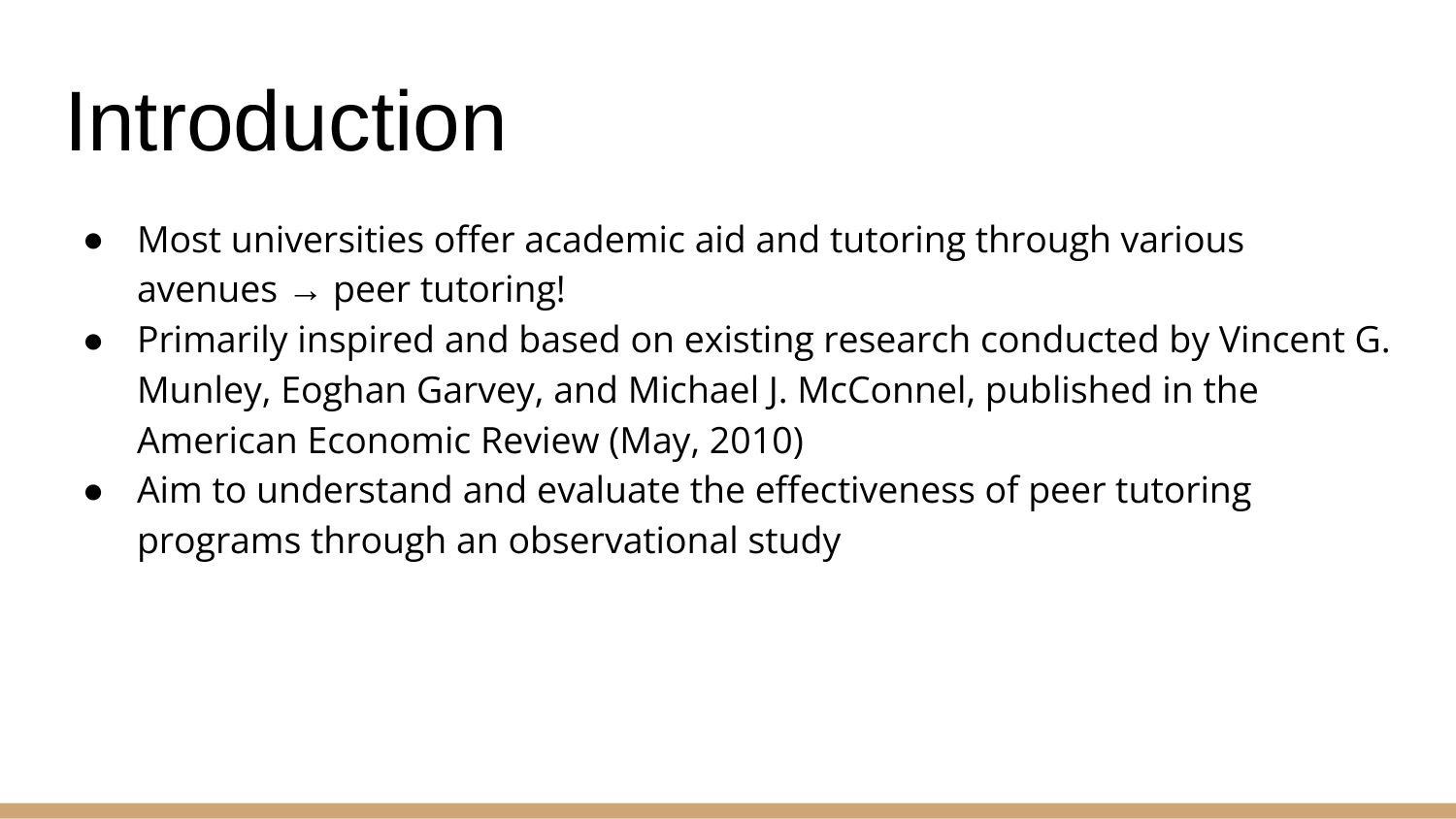

# Introduction
Most universities offer academic aid and tutoring through various avenues → peer tutoring!
Primarily inspired and based on existing research conducted by Vincent G. Munley, Eoghan Garvey, and Michael J. McConnel, published in the American Economic Review (May, 2010)
Aim to understand and evaluate the effectiveness of peer tutoring programs through an observational study